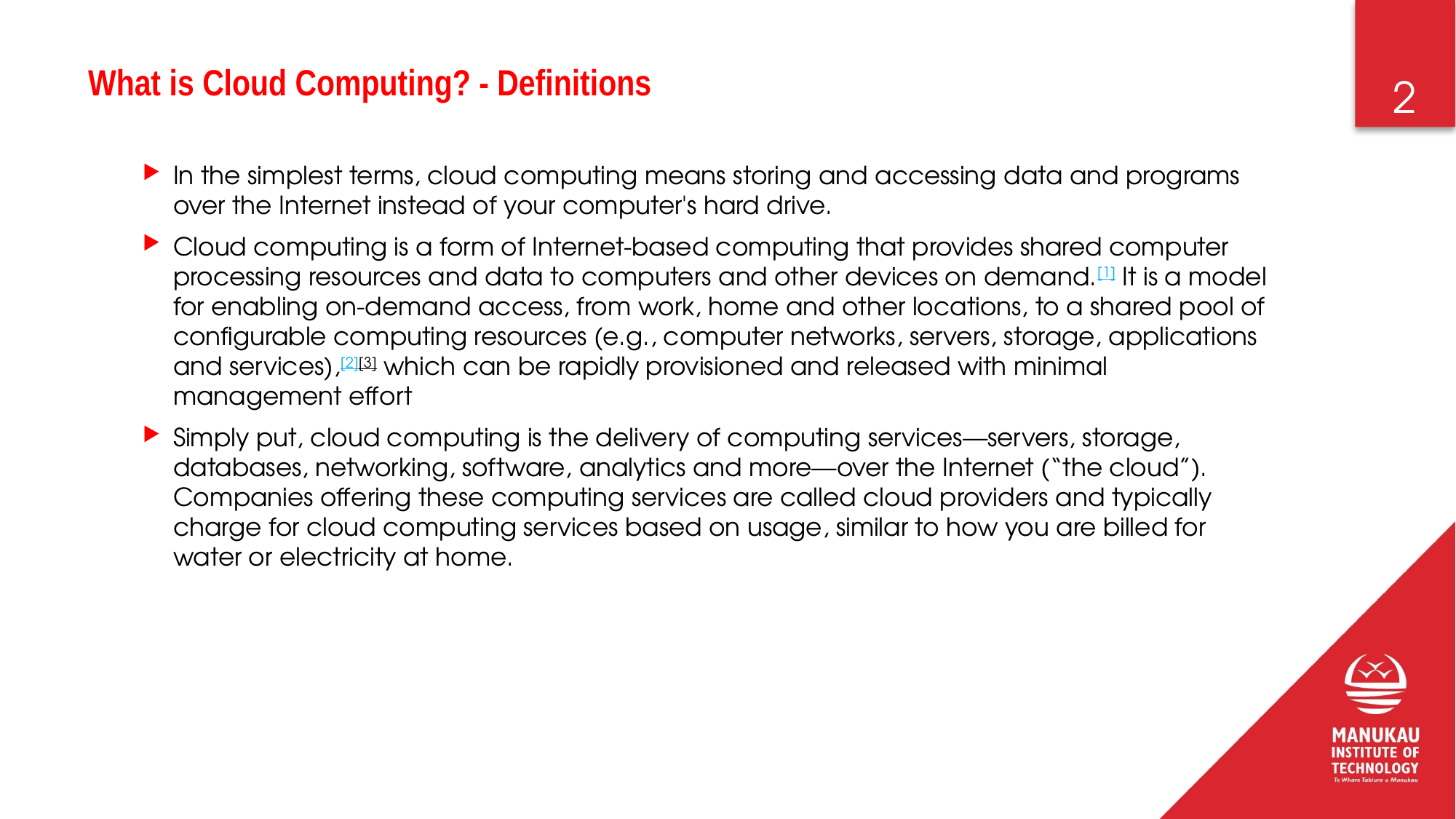

# What is Cloud Computing? - Definitions
In the simplest terms, cloud computing means storing and accessing data and programs over the Internet instead of your computer's hard drive.
Cloud computing is a form of Internet-based computing that provides shared computer processing resources and data to computers and other devices on demand.[1] It is a model for enabling on-demand access, from work, home and other locations, to a shared pool of configurable computing resources (e.g., computer networks, servers, storage, applications and services),[2][3] which can be rapidly provisioned and released with minimal management effort
Simply put, cloud computing is the delivery of computing services—servers, storage, databases, networking, software, analytics and more—over the Internet (“the cloud”). Companies offering these computing services are called cloud providers and typically charge for cloud computing services based on usage, similar to how you are billed for water or electricity at home.